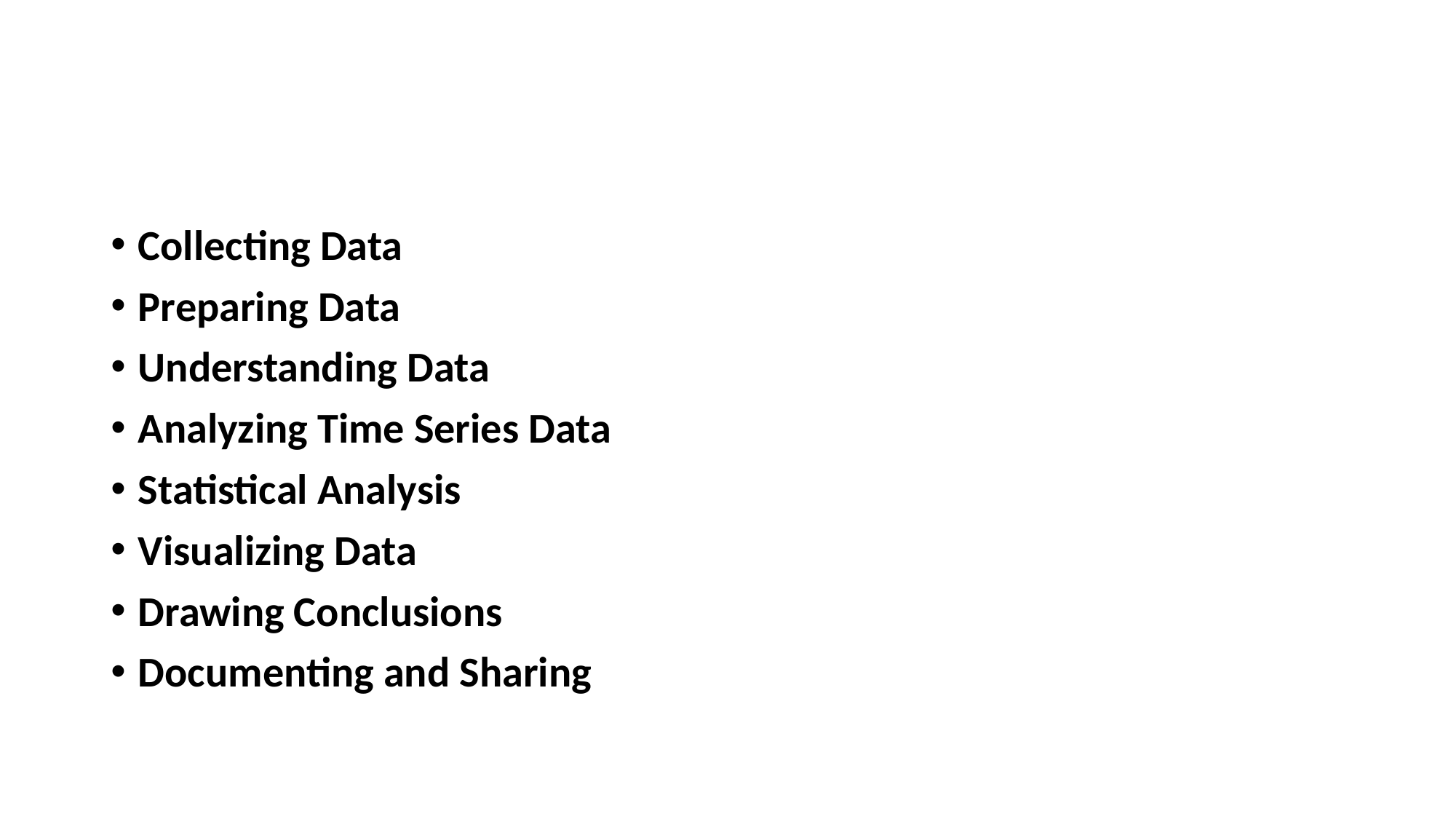

#
Collecting Data
Preparing Data
Understanding Data
Analyzing Time Series Data
Statistical Analysis
Visualizing Data
Drawing Conclusions
Documenting and Sharing